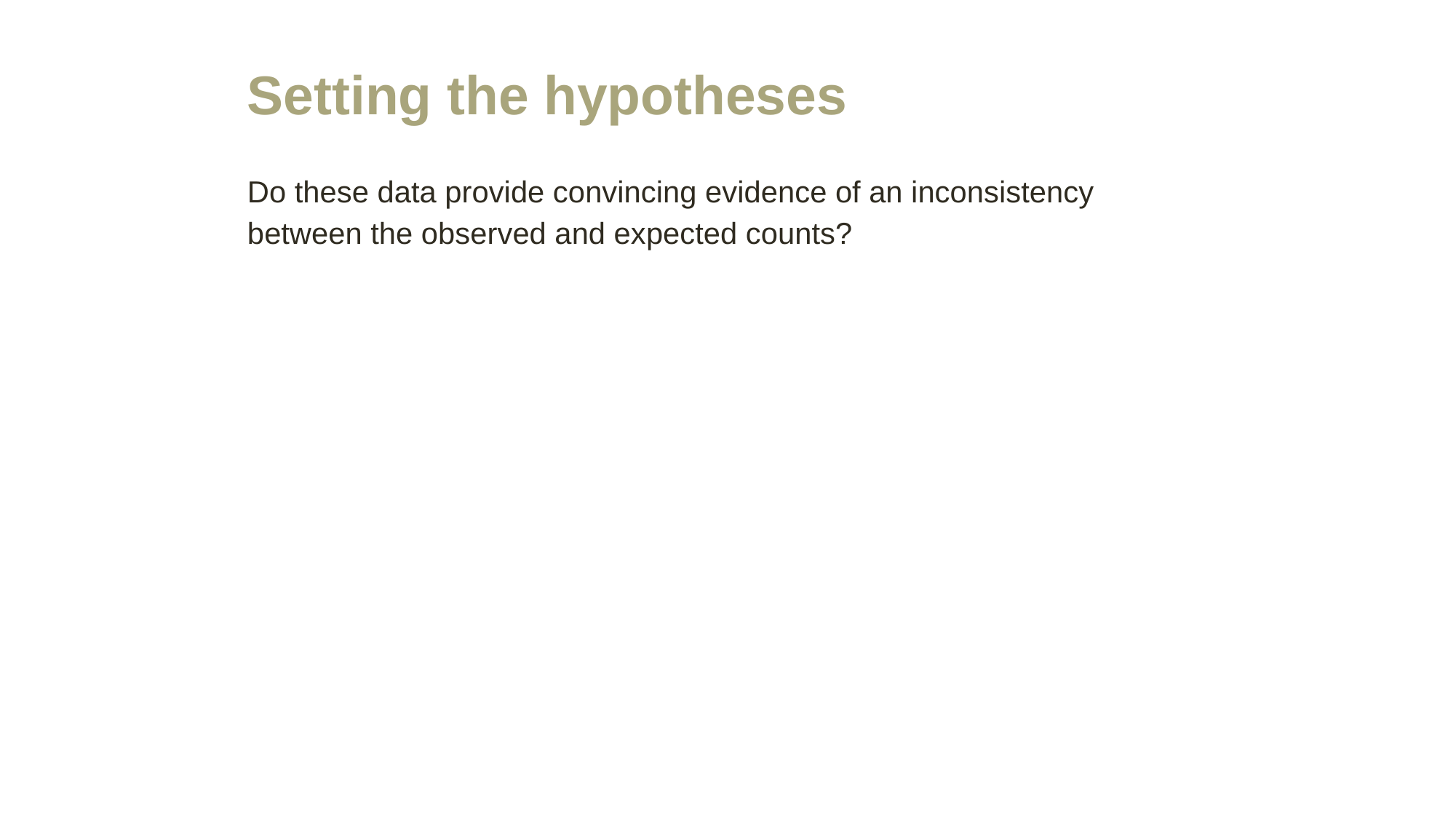

# Setting the hypotheses
Do these data provide convincing evidence of an inconsistency between the observed and expected counts?